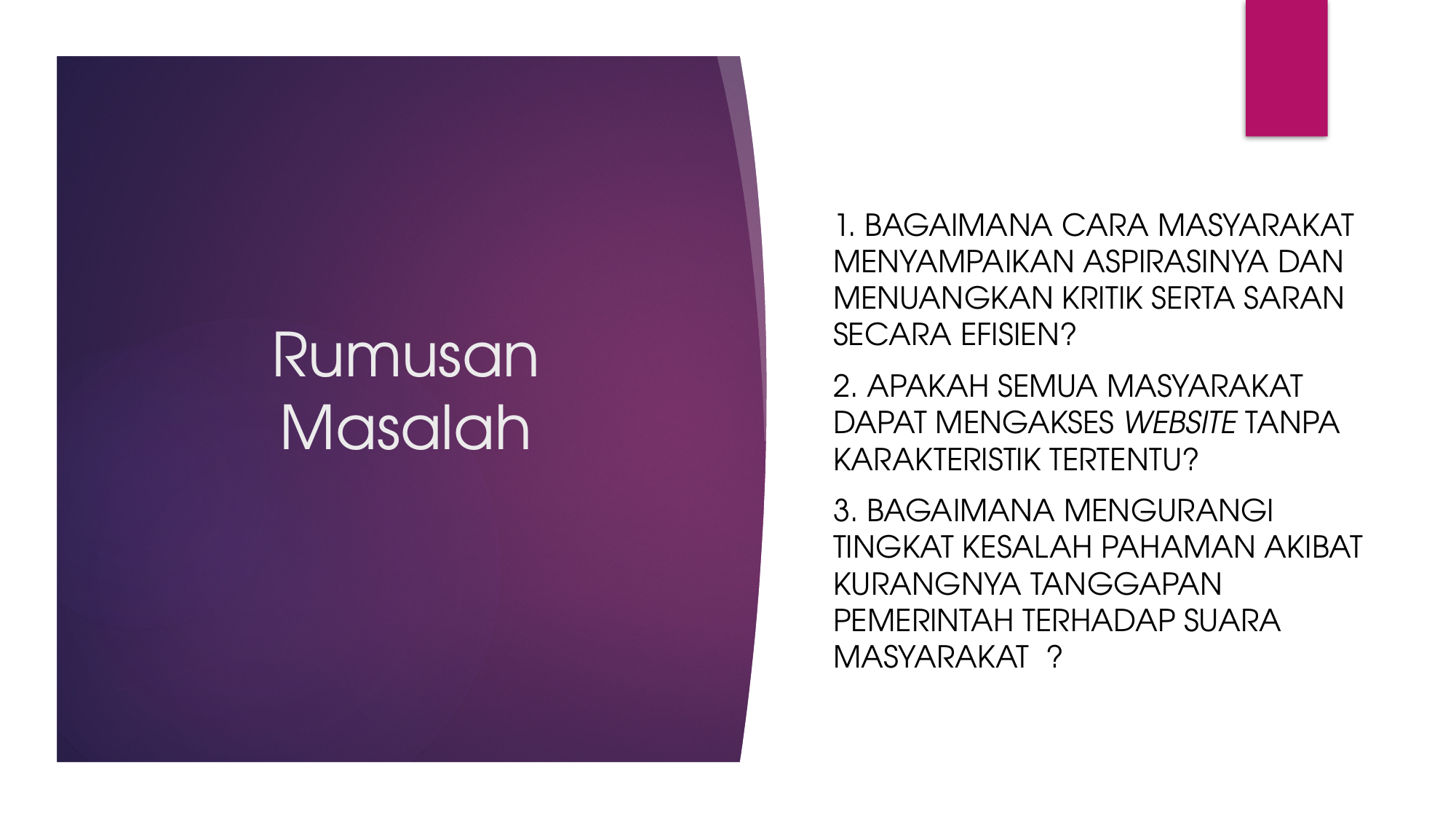

1. Bagaimana cara masyarakat menyampaikan aspirasinya dan menuangkan kritik serta saran secara efisien?
2. Apakah semua masyarakat dapat mengakses website tanpa karakteristik tertentu?
3. Bagaimana mengurangi tingkat kesalah pahaman akibat kurangnya tanggapan pemerintah terhadap suara masyarakat  ?
# Rumusan Masalah